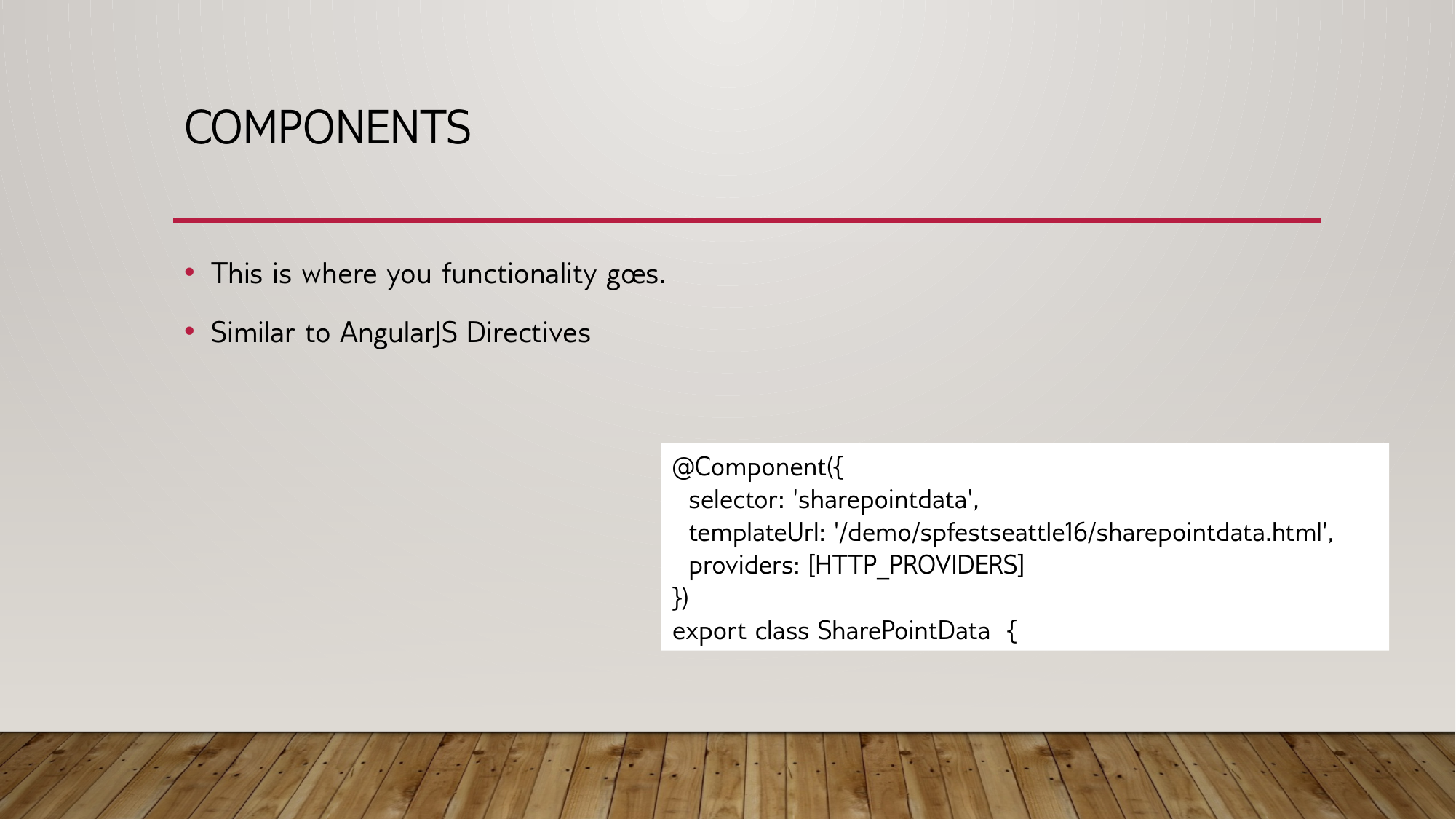

# Components
This is where you functionality goes.
Similar to AngularJS Directives
@Component({
  selector: 'sharepointdata',
  templateUrl: '/demo/spfestseattle16/sharepointdata.html',
  providers: [HTTP_PROVIDERS]
})
export class SharePointData  {